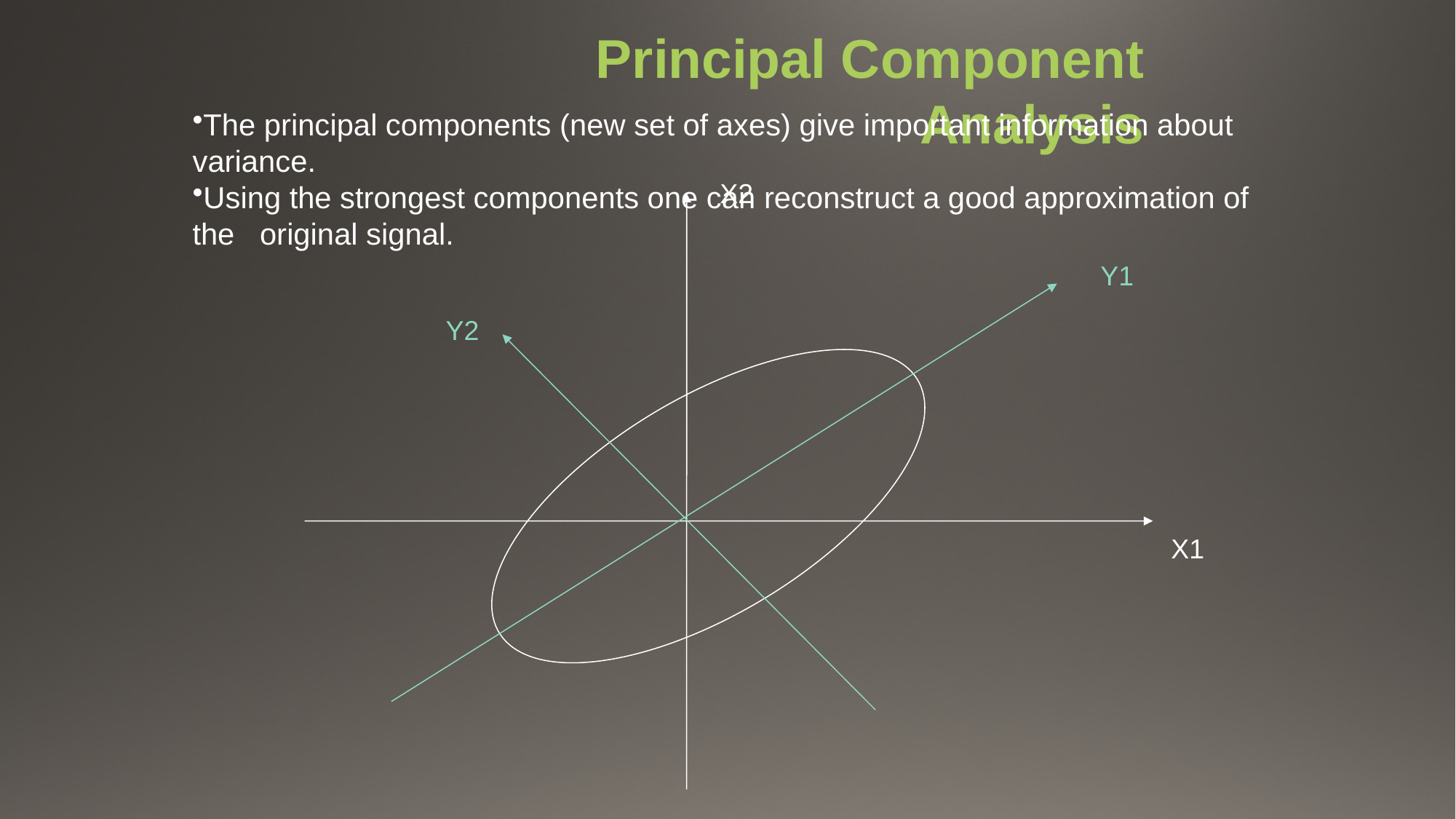

Principal Component Analysis
The principal components (new set of axes) give important information about variance.
Using the strongest components one can reconstruct a good approximation of the   original signal.
X2

Y1
Y2

X1